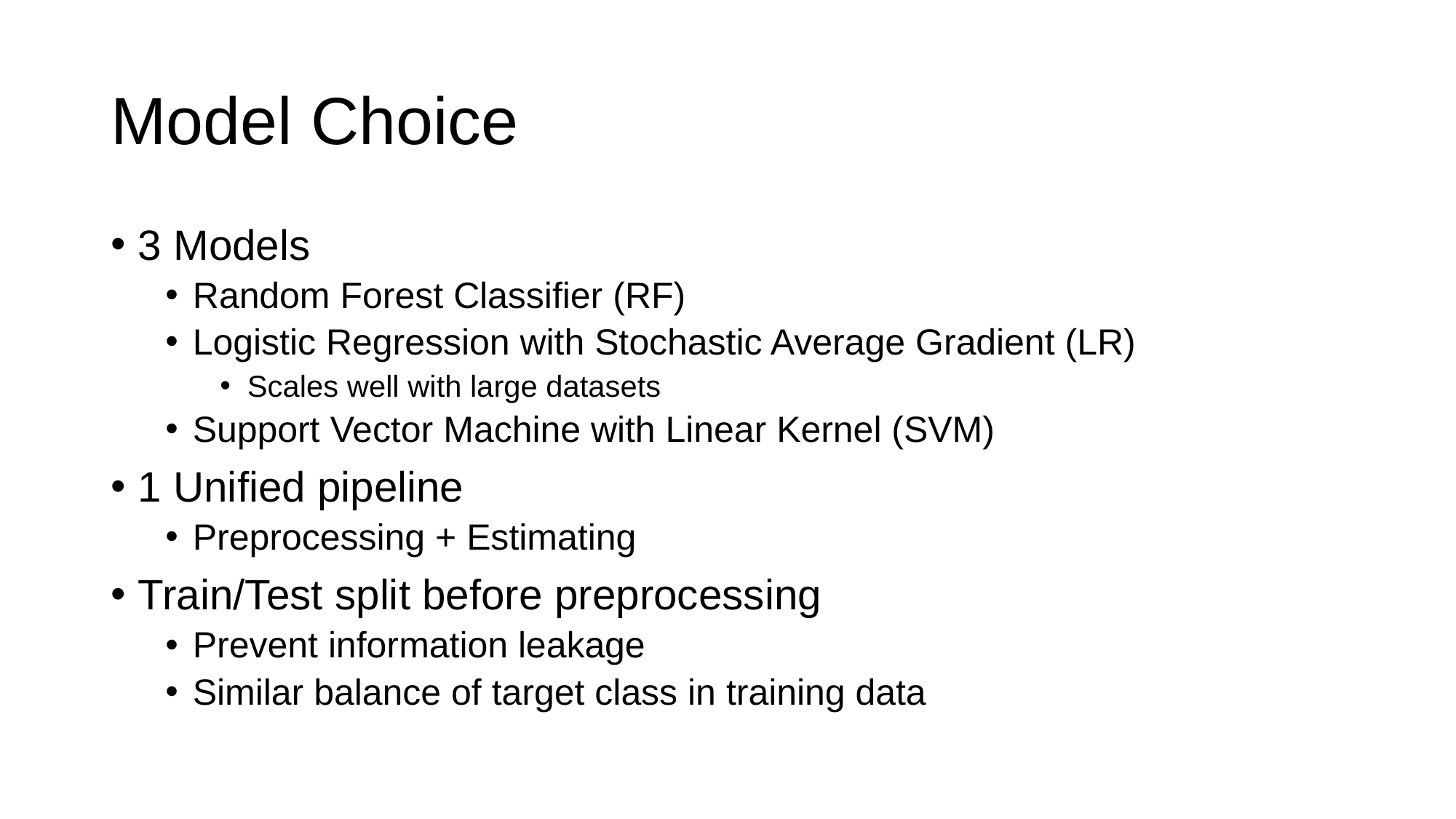

# Model Choice
3 Models
Random Forest Classifier (RF)
Logistic Regression with Stochastic Average Gradient (LR)
Scales well with large datasets
Support Vector Machine with Linear Kernel (SVM)
1 Unified pipeline
Preprocessing + Estimating
Train/Test split before preprocessing
Prevent information leakage
Similar balance of target class in training data